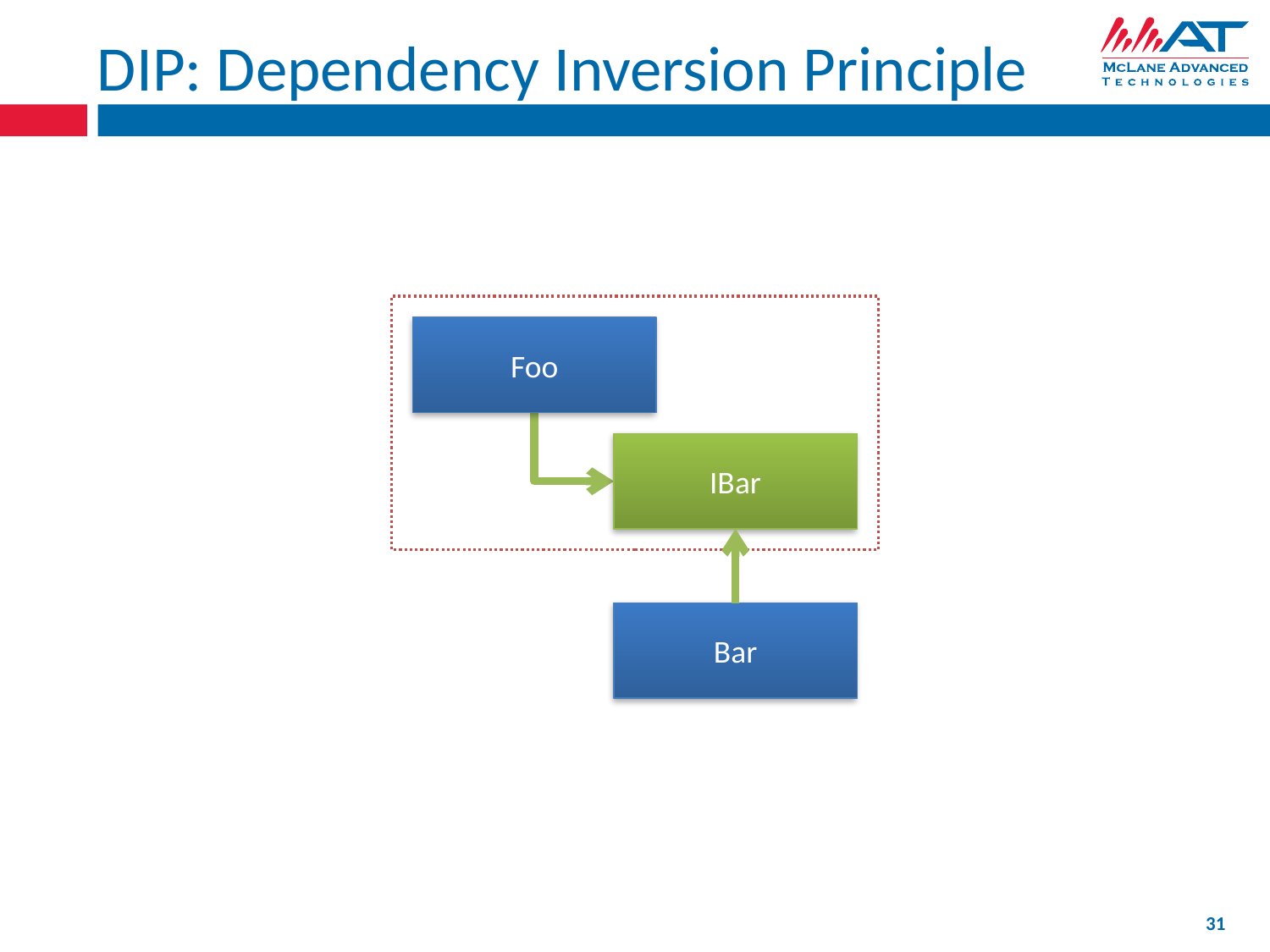

# DIP: Dependency Inversion Principle

Foo
IBar
Bar